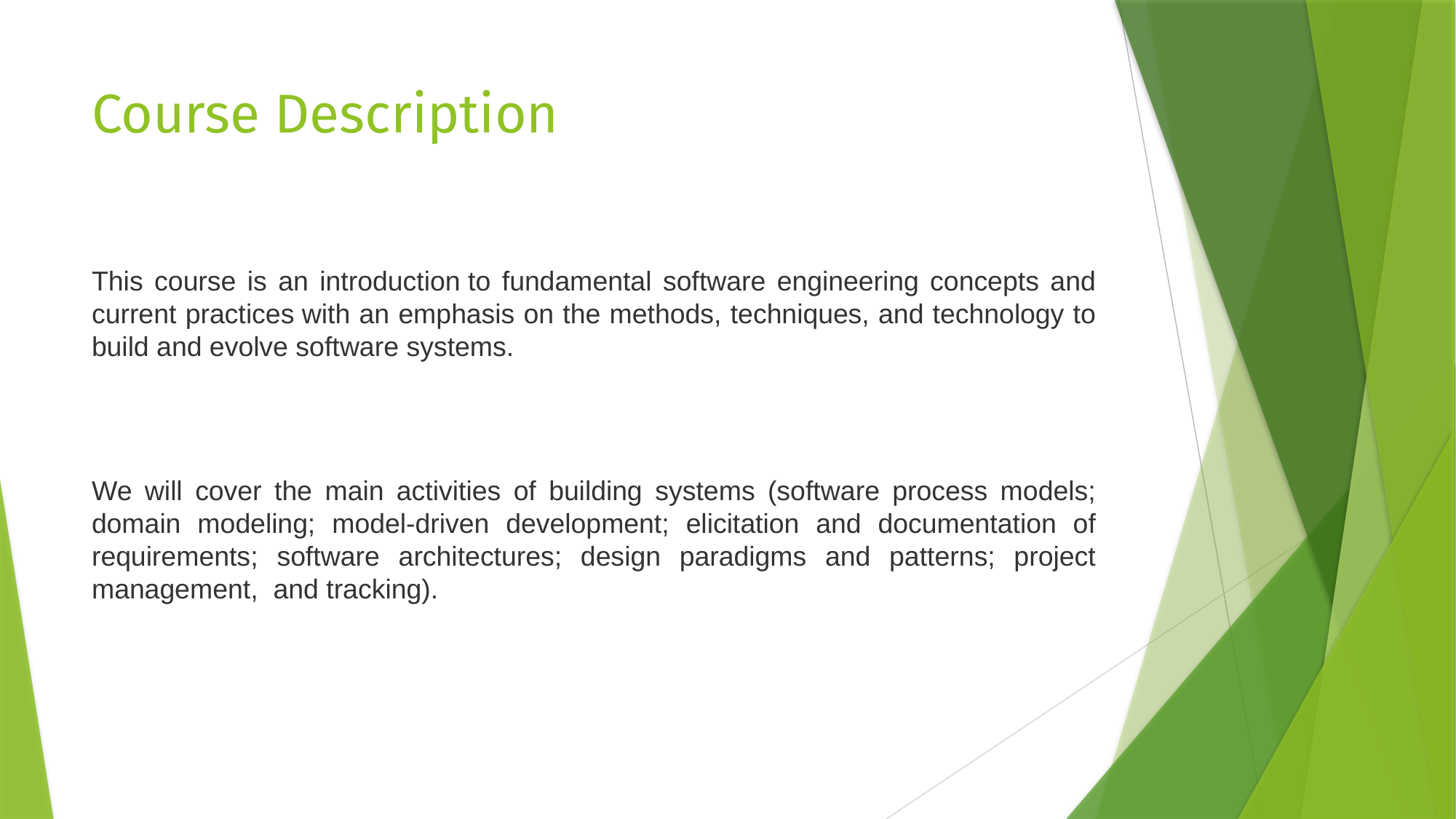

# Course Description
This course is an introduction to fundamental software engineering concepts and current practices with an emphasis on the methods, techniques, and technology to build and evolve software systems.

We will cover the main activities of building systems (software process models; domain modeling; model-driven development; elicitation and documentation of requirements; software architectures; design paradigms and patterns; project management,  and tracking).